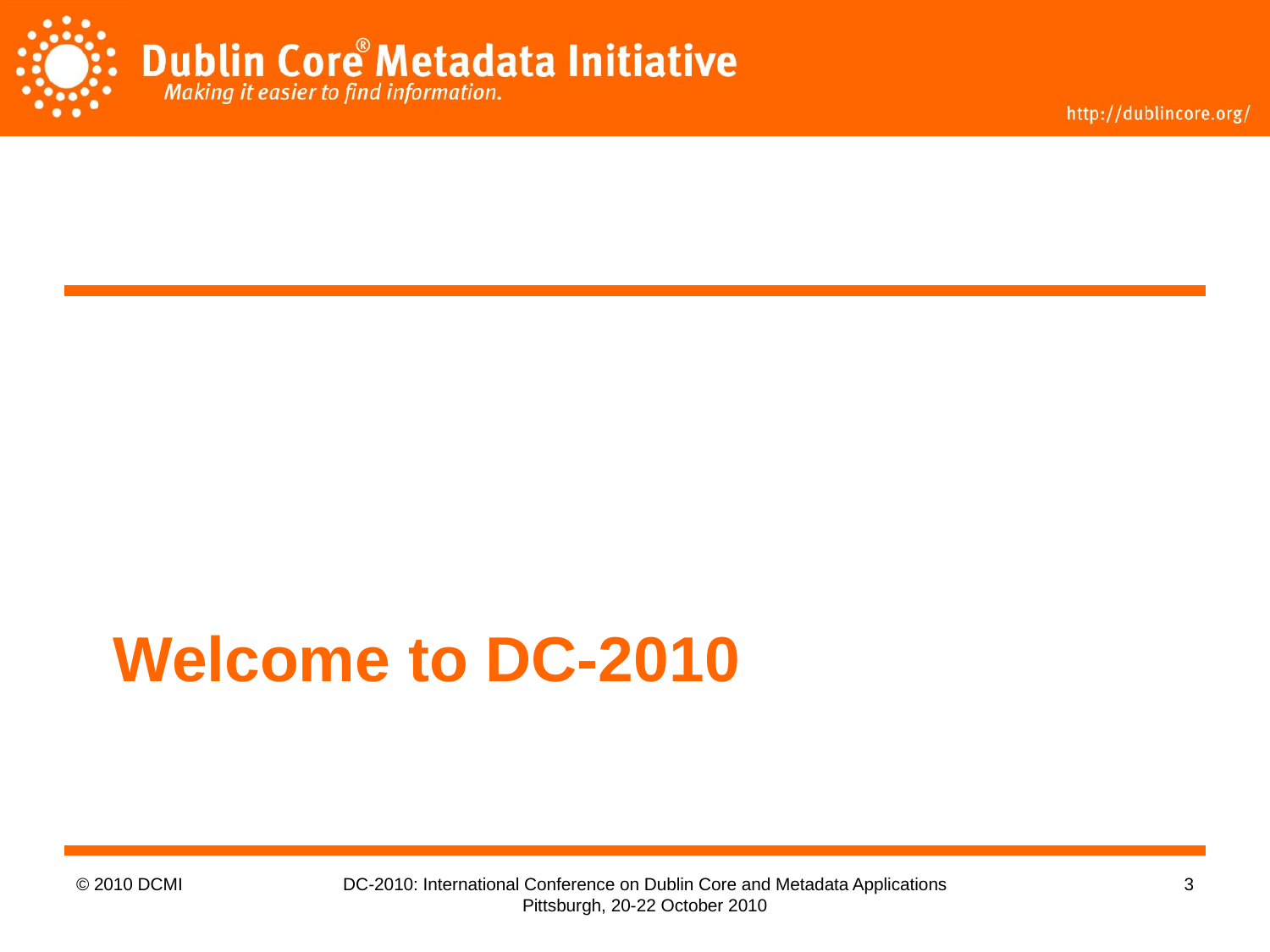

# Welcome to DC-2010
© 2010 DCMI
DC-2010: International Conference on Dublin Core and Metadata Applications Pittsburgh, 20-22 October 2010
3